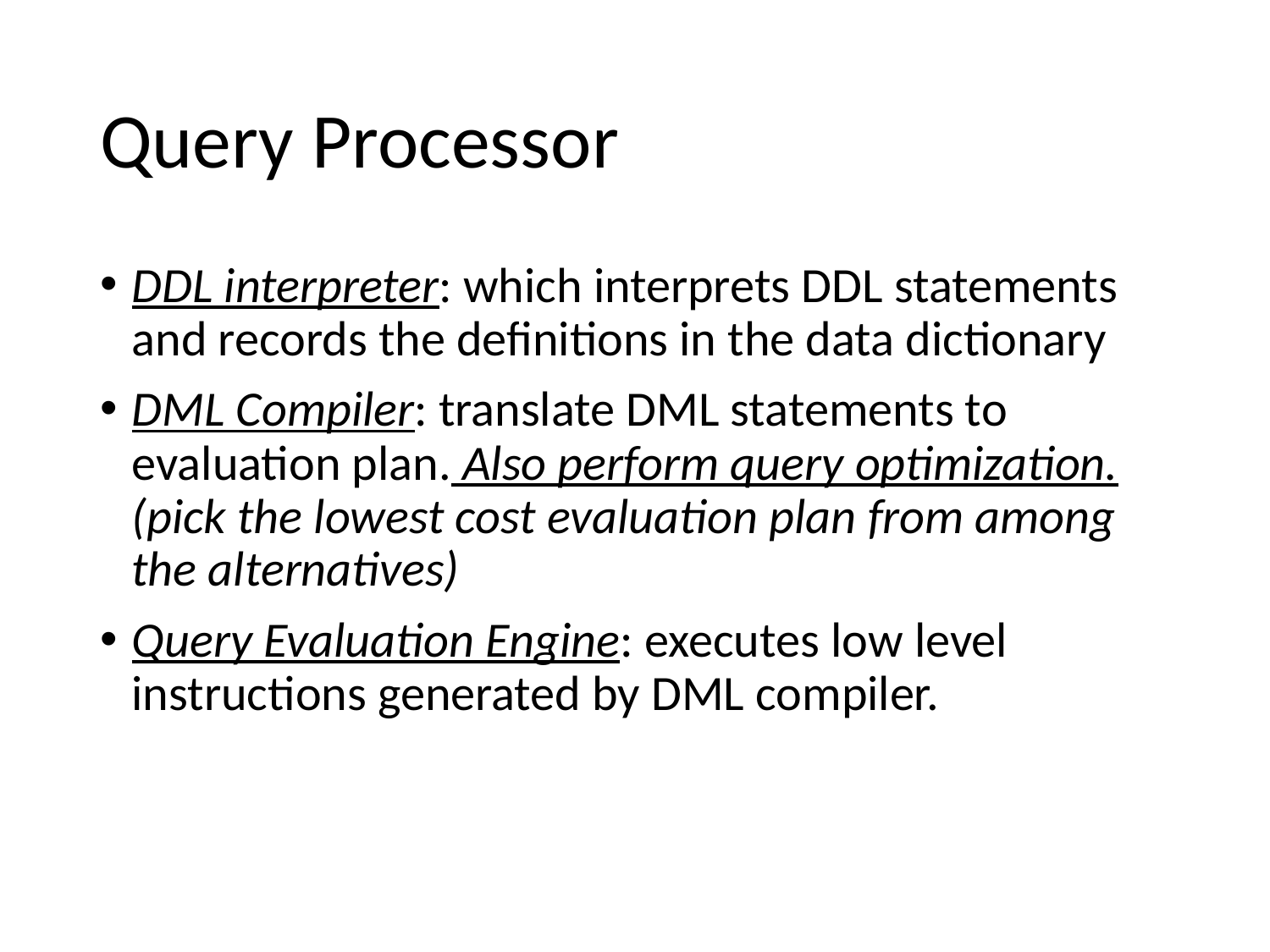

# Query Processor
DDL interpreter: which interprets DDL statements and records the definitions in the data dictionary
DML Compiler: translate DML statements to evaluation plan. Also perform query optimization. (pick the lowest cost evaluation plan from among the alternatives)
Query Evaluation Engine: executes low level instructions generated by DML compiler.